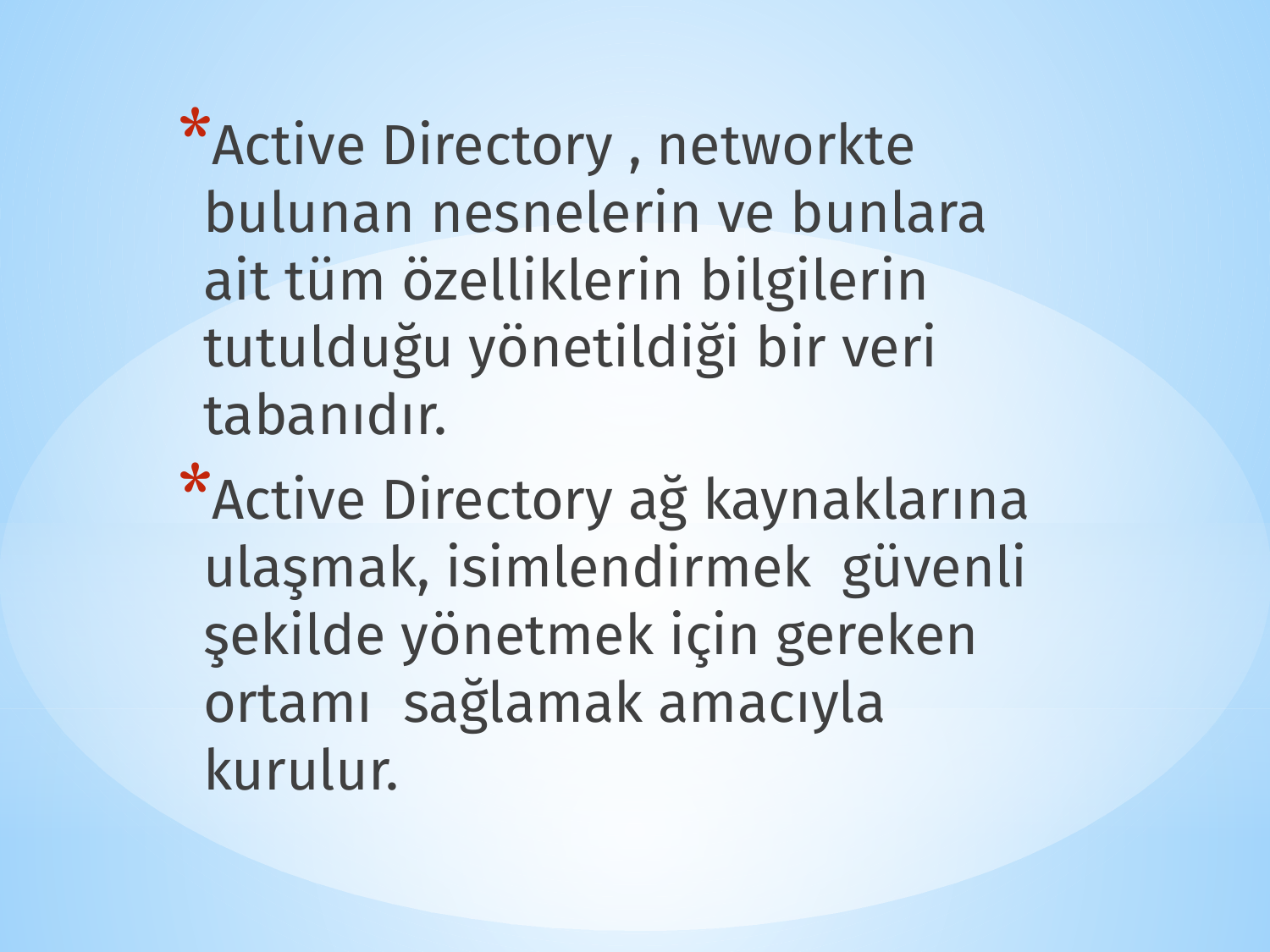

Active Directory , networkte bulunan nesnelerin ve bunlara ait tüm özelliklerin bilgilerin tutulduğu yönetildiği bir veri tabanıdır.
Active Directory ağ kaynaklarına ulaşmak, isimlendirmek  güvenli şekilde yönetmek için gereken ortamı  sağlamak amacıyla kurulur.